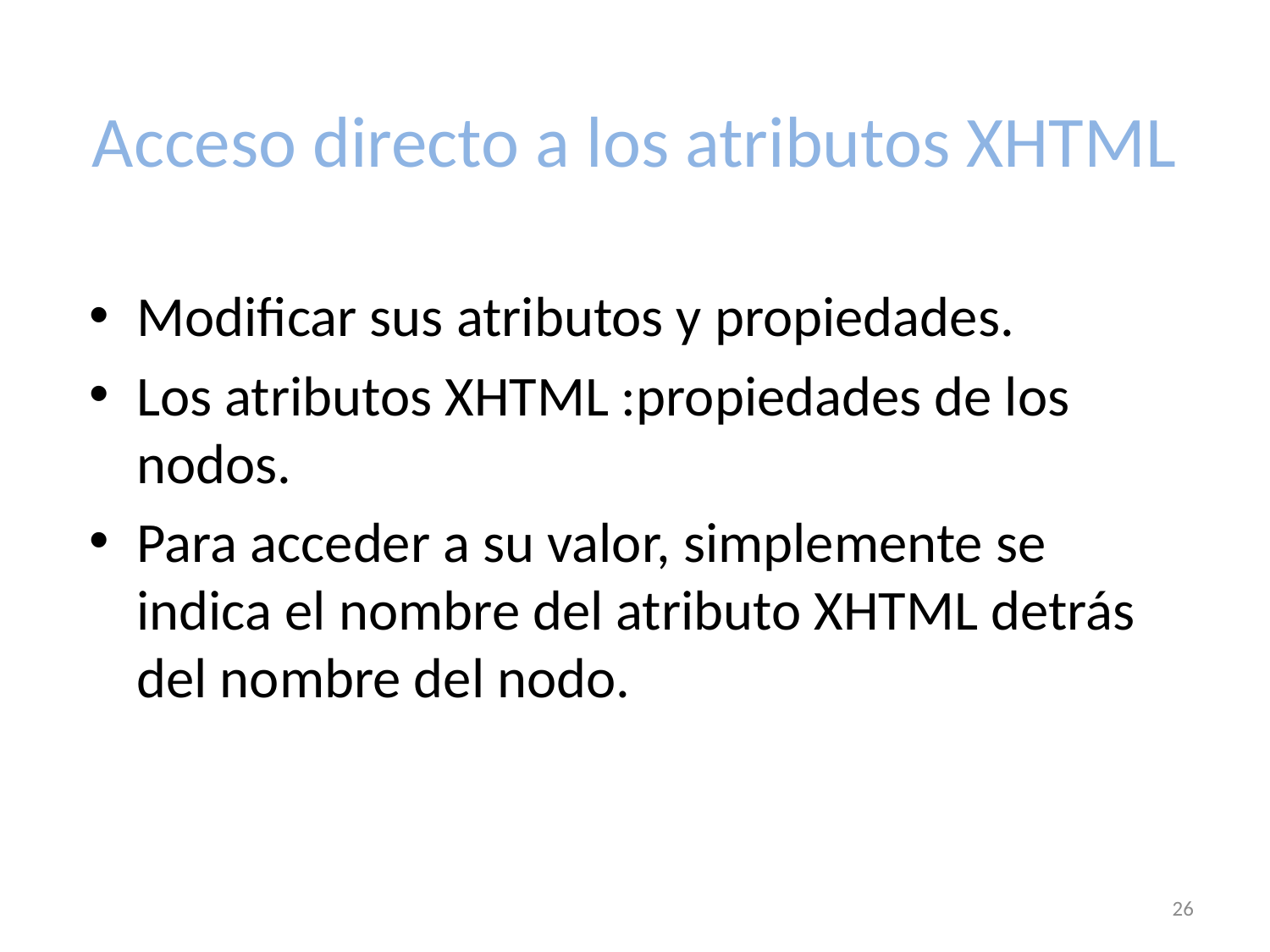

# Acceso directo a los atributos XHTML
Modificar sus atributos y propiedades.
Los atributos XHTML :propiedades de los nodos.
Para acceder a su valor, simplemente se indica el nombre del atributo XHTML detrás del nombre del nodo.

26